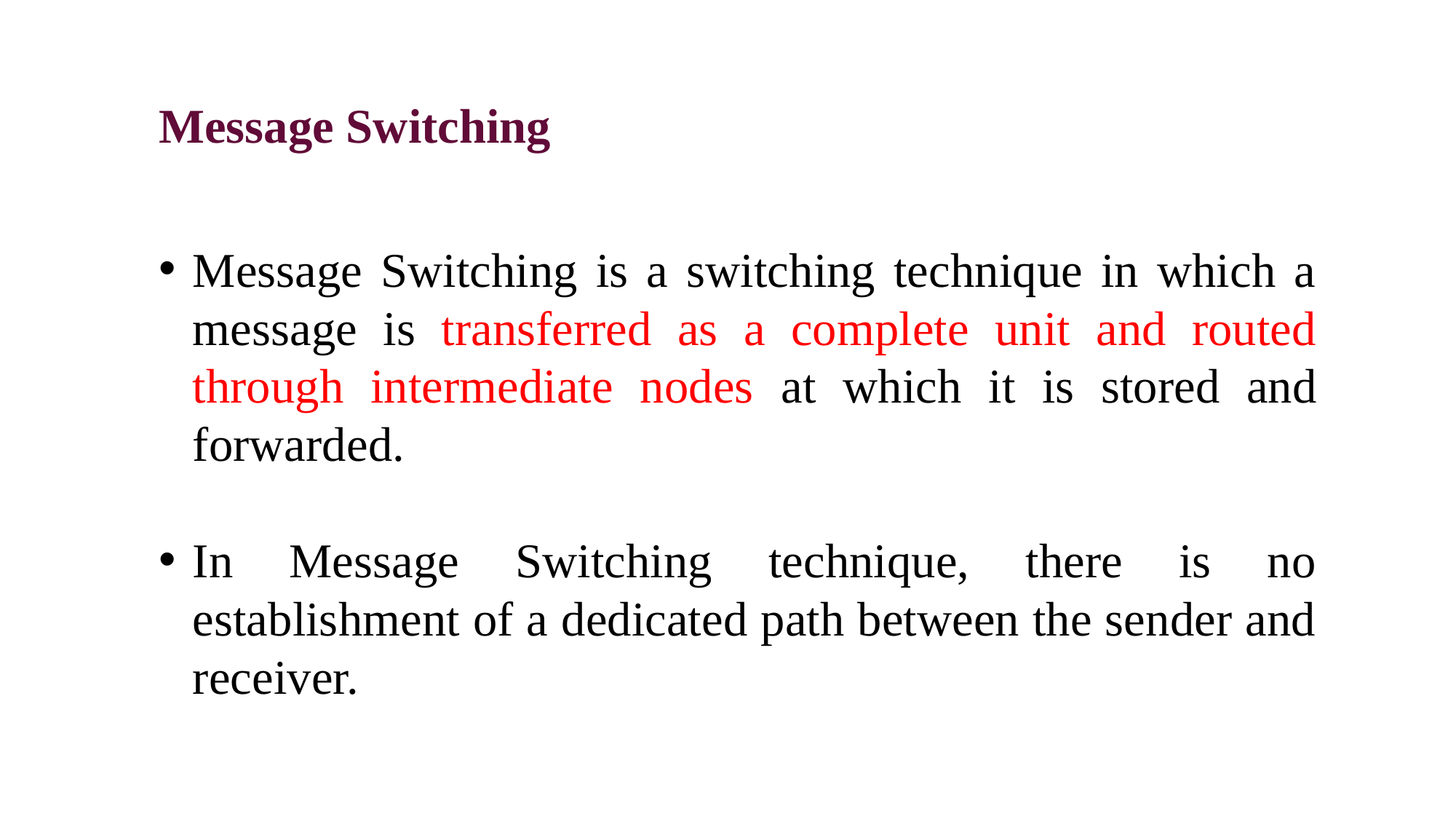

Message Switching
Message Switching is a switching technique in which a message is transferred as a complete unit and routed through intermediate nodes at which it is stored and forwarded.

In Message Switching technique, there is no establishment of a dedicated path between the sender and receiver.